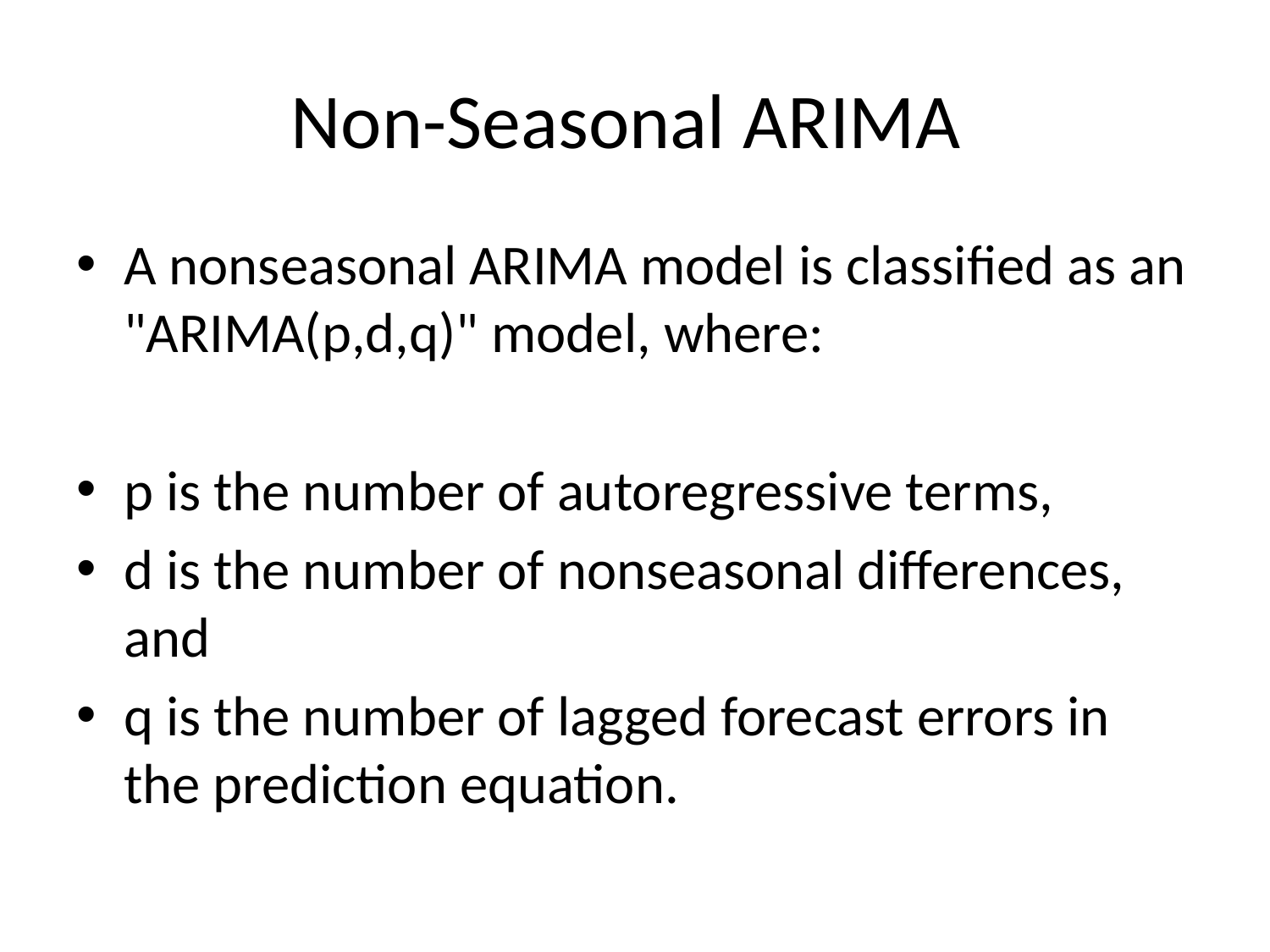

# Non-Seasonal ARIMA
A nonseasonal ARIMA model is classified as an "ARIMA(p,d,q)" model, where:

p is the number of autoregressive terms,
d is the number of nonseasonal differences, and
q is the number of lagged forecast errors in the prediction equation.